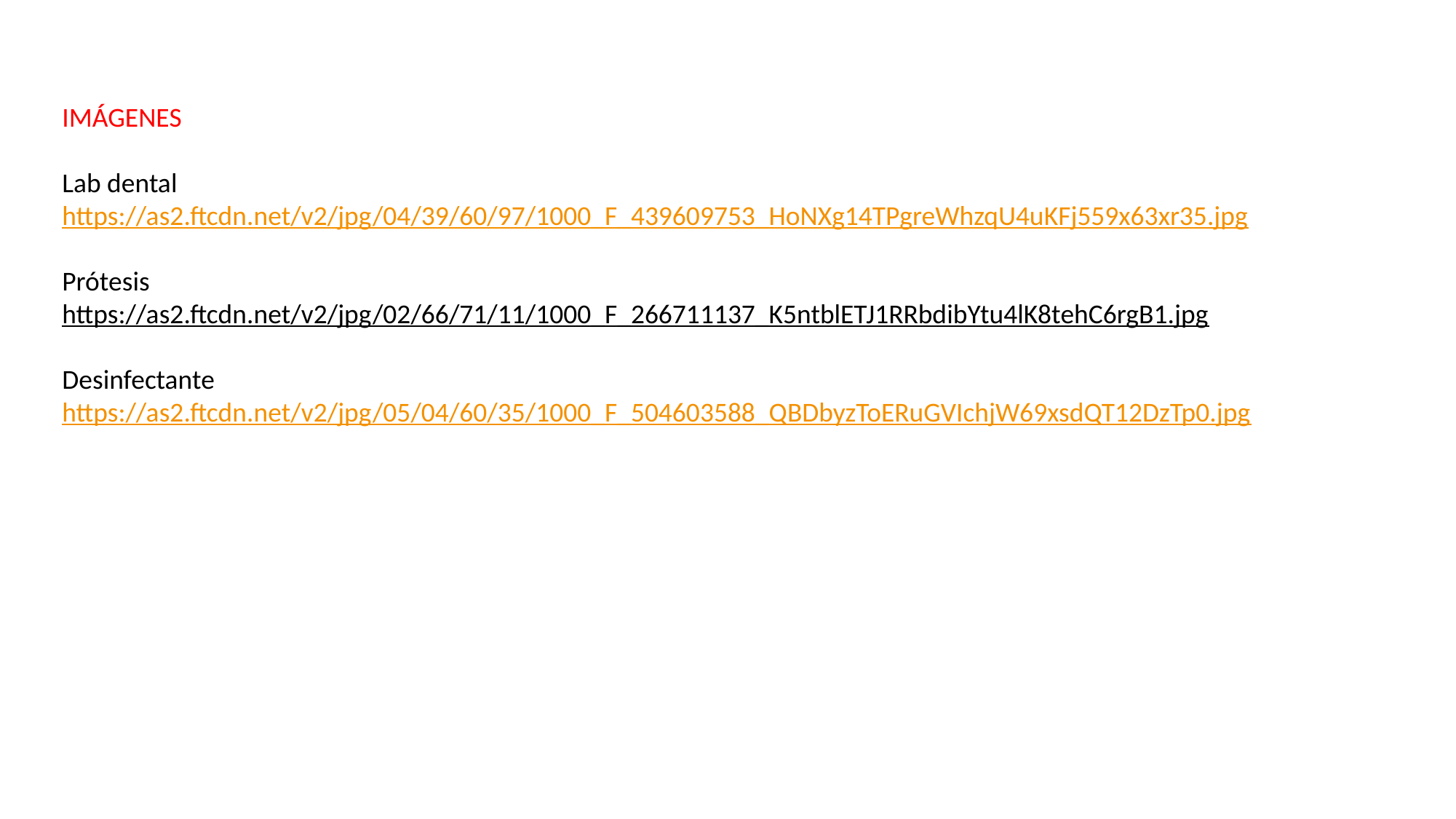

IMÁGENES

Lab dental https://as2.ftcdn.net/v2/jpg/04/39/60/97/1000_F_439609753_HoNXg14TPgreWhzqU4uKFj559x63xr35.jpg

Prótesis
https://as2.ftcdn.net/v2/jpg/02/66/71/11/1000_F_266711137_K5ntblETJ1RRbdibYtu4lK8tehC6rgB1.jpg

Desinfectante https://as2.ftcdn.net/v2/jpg/05/04/60/35/1000_F_504603588_QBDbyzToERuGVIchjW69xsdQT12DzTp0.jpg